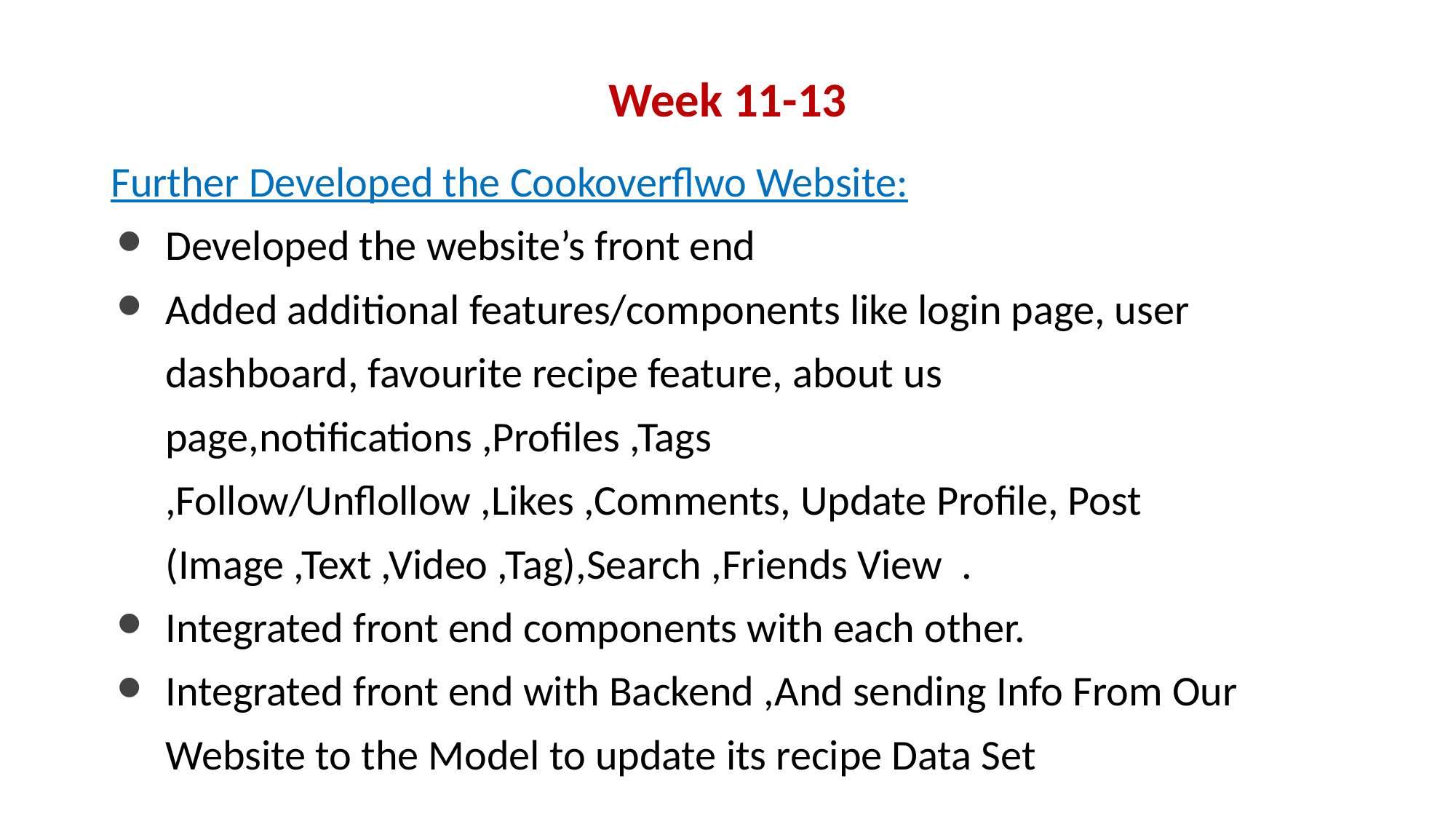

Week 11-13
Further Developed the Cookoverflwo Website:
Developed the website’s front end
Added additional features/components like login page, user dashboard, favourite recipe feature, about us page,notifications ,Profiles ,Tags ,Follow/Unflollow ,Likes ,Comments, Update Profile, Post (Image ,Text ,Video ,Tag),Search ,Friends View  .
Integrated front end components with each other.
Integrated front end with Backend ,And sending Info From Our Website to the Model to update its recipe Data Set